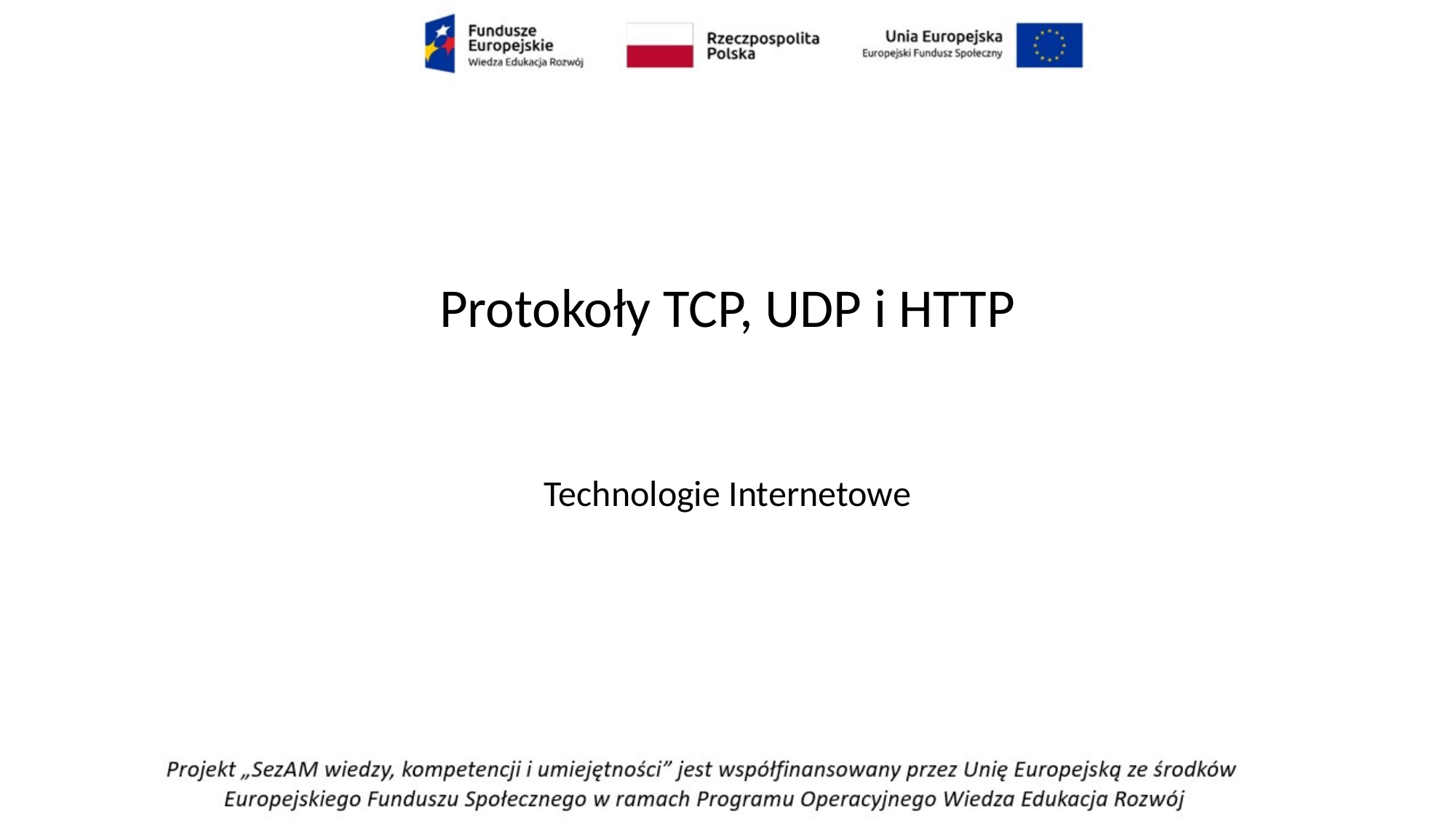

# Protokoły TCP, UDP i HTTP
Technologie Internetowe